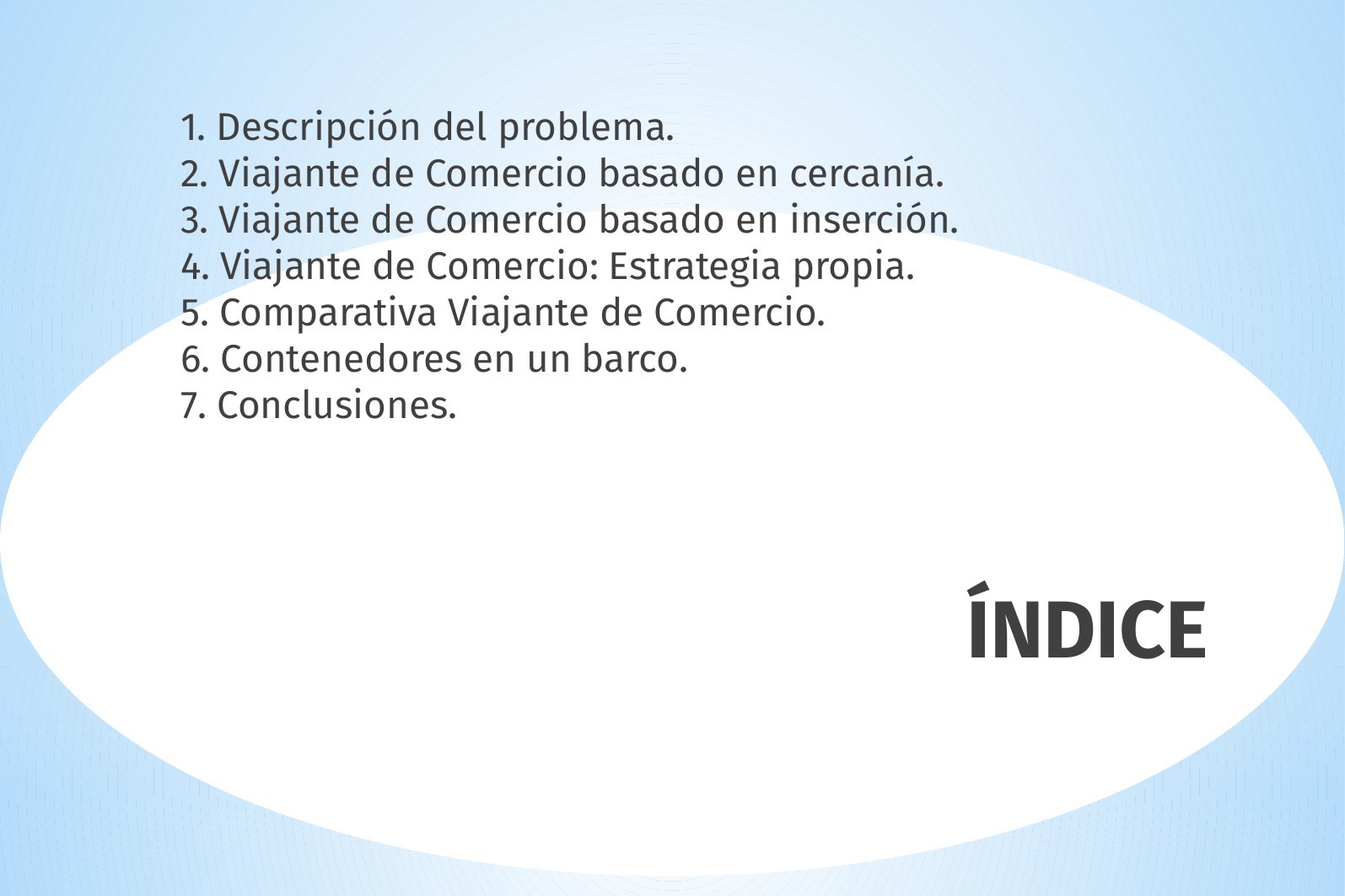

1. Descripción del problema.
2. Viajante de Comercio basado en cercanía.
3. Viajante de Comercio basado en inserción.
4. Viajante de Comercio: Estrategia propia.
5. Comparativa Viajante de Comercio.
6. Contenedores en un barco.
7. Conclusiones.
ÍNDICE